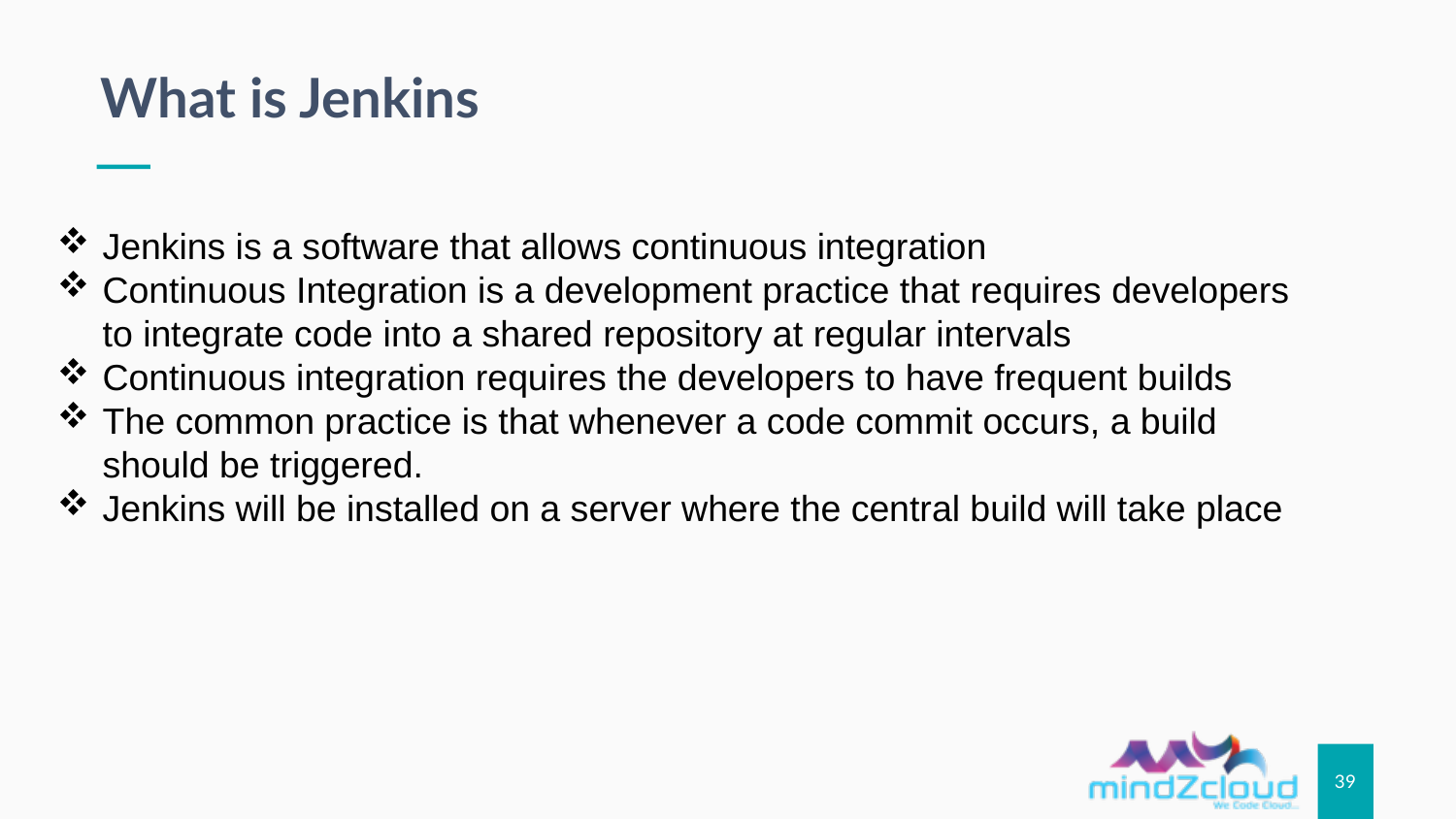

What is Jenkins
Jenkins is a software that allows continuous integration
Continuous Integration is a development practice that requires developers to integrate code into a shared repository at regular intervals
Continuous integration requires the developers to have frequent builds
The common practice is that whenever a code commit occurs, a build should be triggered.
Jenkins will be installed on a server where the central build will take place